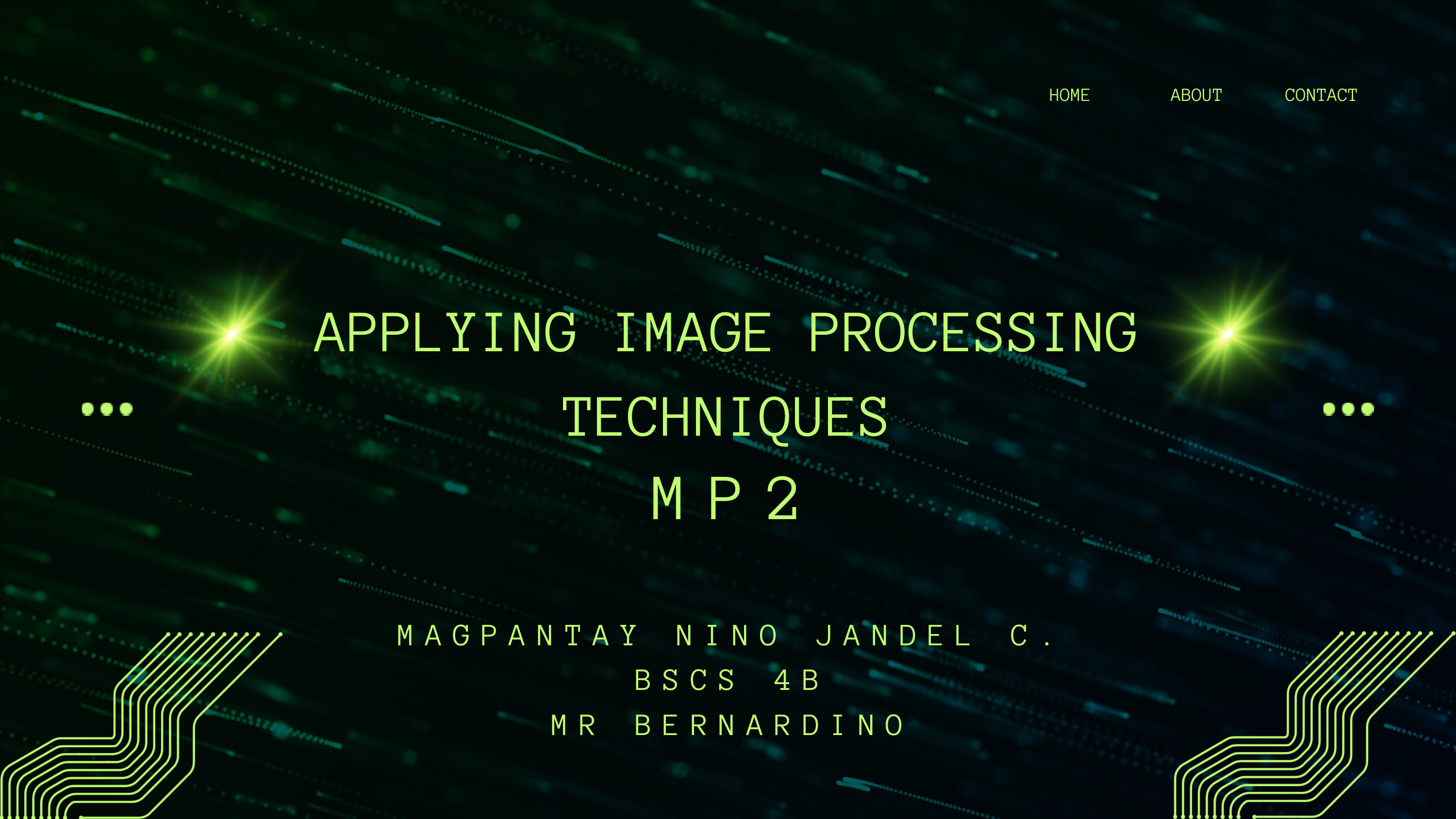

HOME
ABOUT
CONTACT

APPLYING IMAGE PROCESSING TECHNIQUES

MP2
MAGPANTAY NINO JANDEL C.
BSCS 4B
MR BERNARDINO